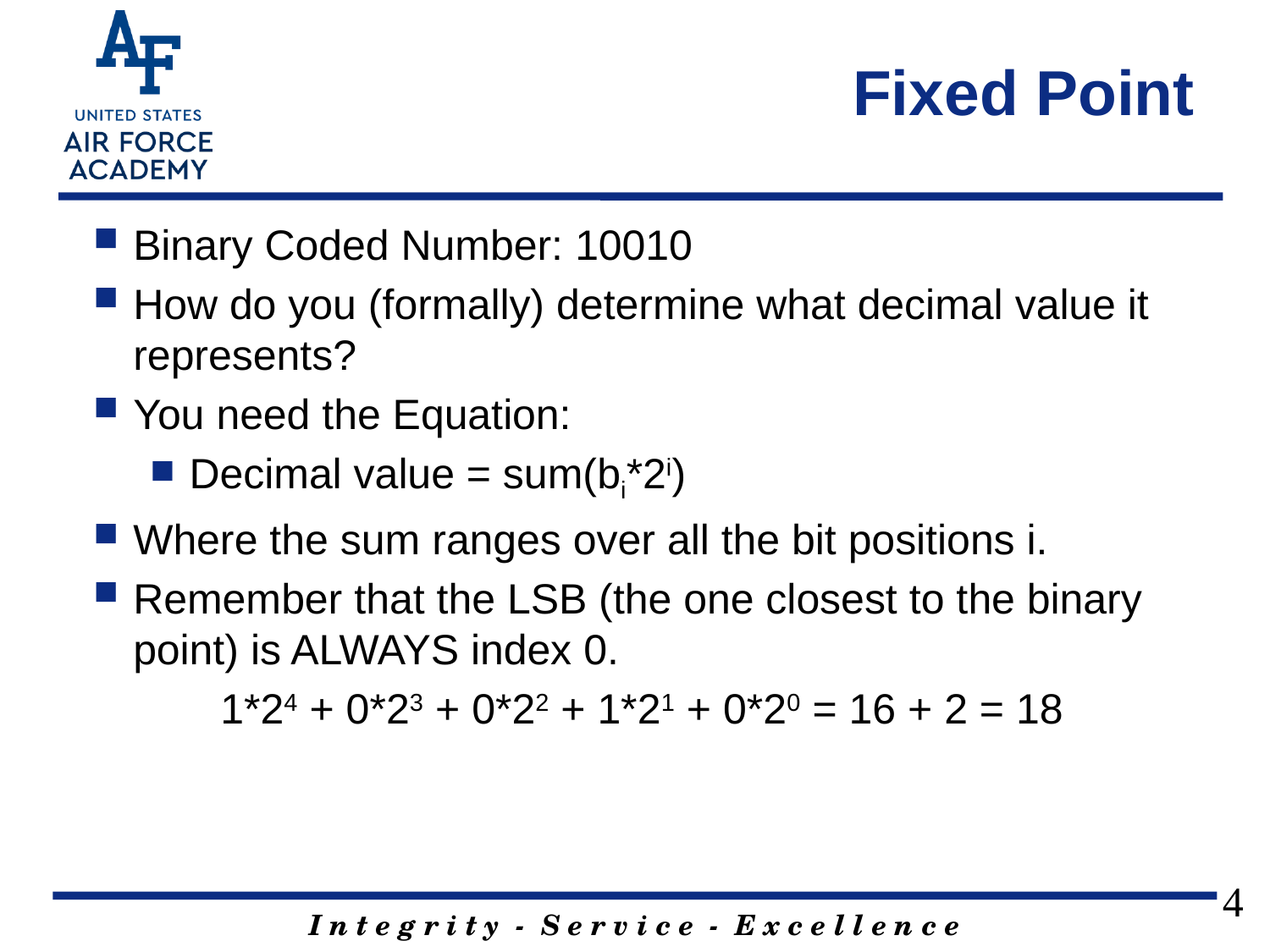

# Fixed Point
Binary Coded Number: 10010
How do you (formally) determine what decimal value it represents?
You need the Equation:
Decimal value = sum(bi*2i)
Where the sum ranges over all the bit positions i.
Remember that the LSB (the one closest to the binary point) is ALWAYS index 0.
	1*24 + 0*23 + 0*22 + 1*21 + 0*20 = 16 + 2 = 18
4